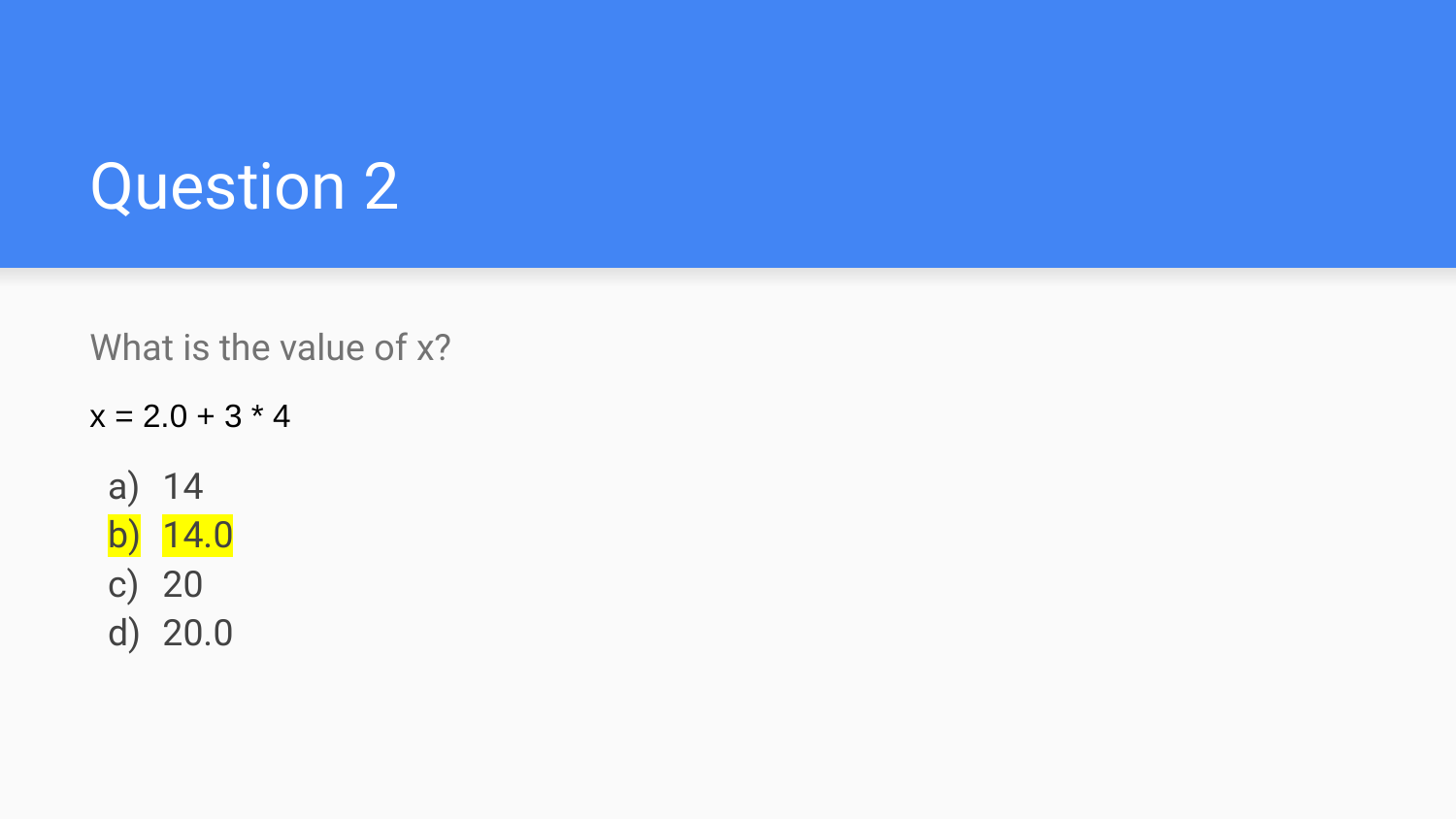

# Question 2
What is the value of x?
x = 2.0 + 3 * 4
14
14.0
20
20.0